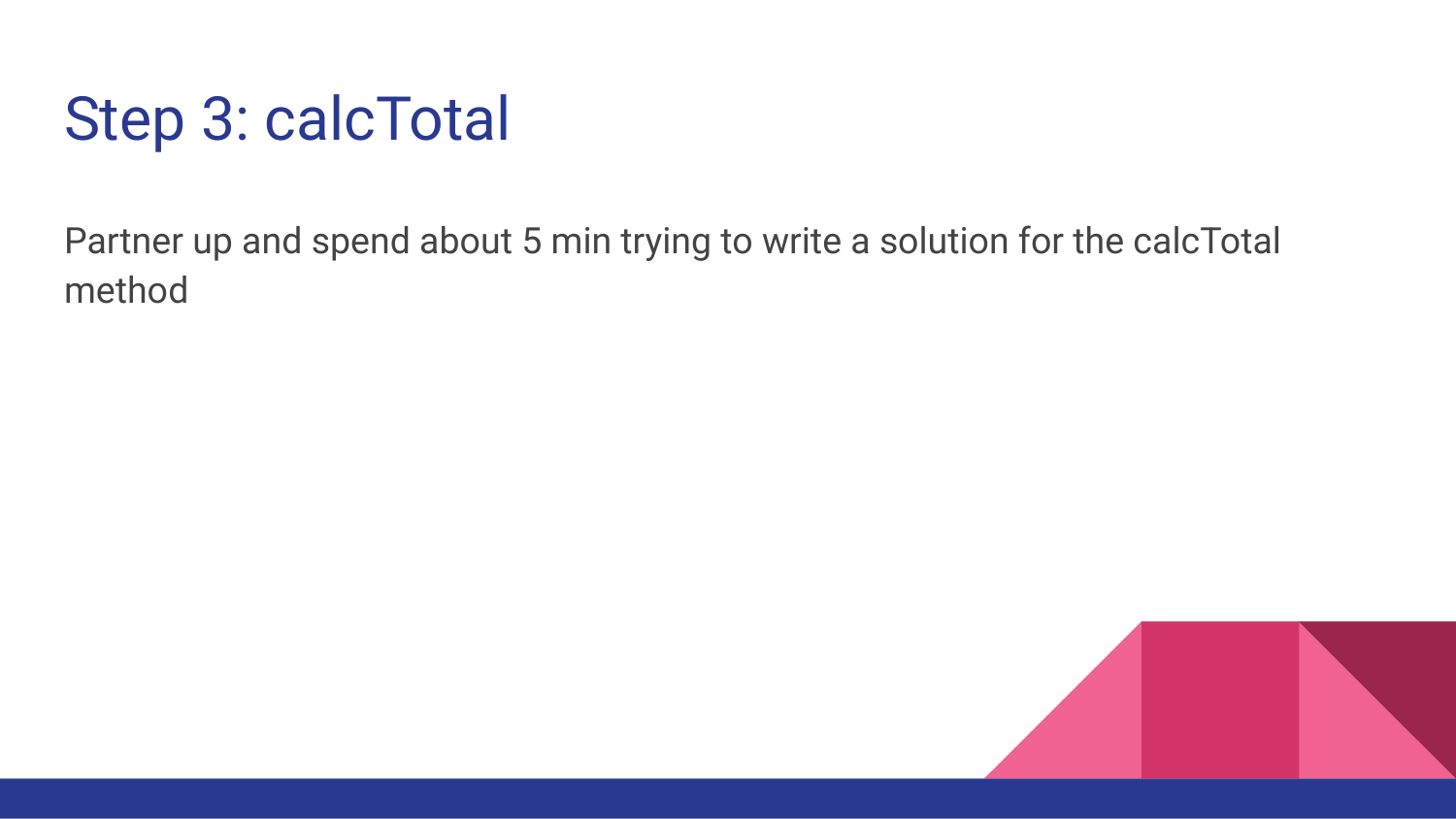

# Step 3: calcTotal
Partner up and spend about 5 min trying to write a solution for the calcTotal method